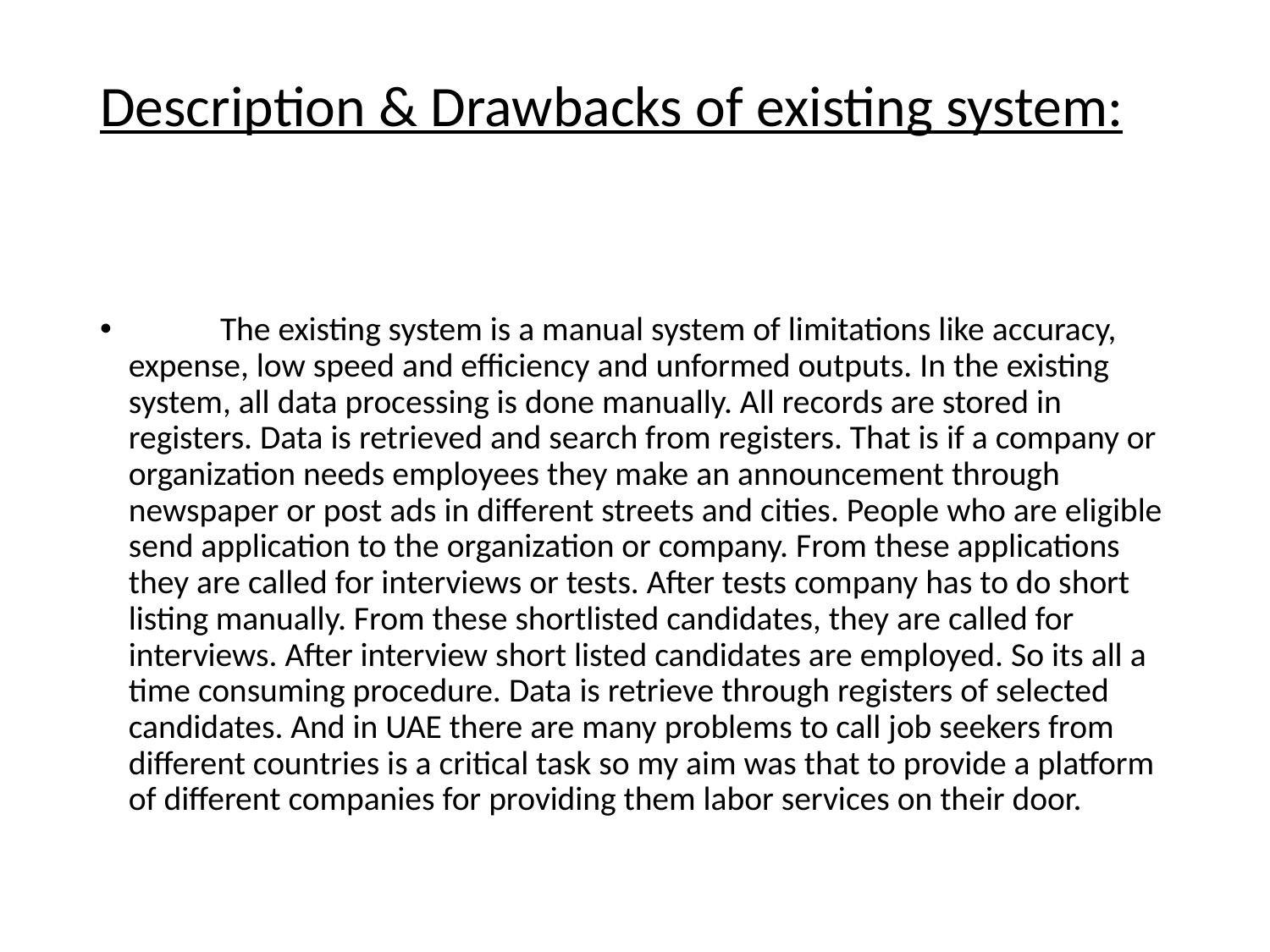

# Description & Drawbacks of existing system:

            The existing system is a manual system of limitations like accuracy, expense, low speed and efficiency and unformed outputs. In the existing system, all data processing is done manually. All records are stored in registers. Data is retrieved and search from registers. That is if a company or organization needs employees they make an announcement through newspaper or post ads in different streets and cities. People who are eligible send application to the organization or company. From these applications they are called for interviews or tests. After tests company has to do short listing manually. From these shortlisted candidates, they are called for interviews. After interview short listed candidates are employed. So its all a time consuming procedure. Data is retrieve through registers of selected candidates. And in UAE there are many problems to call job seekers from different countries is a critical task so my aim was that to provide a platform of different companies for providing them labor services on their door.